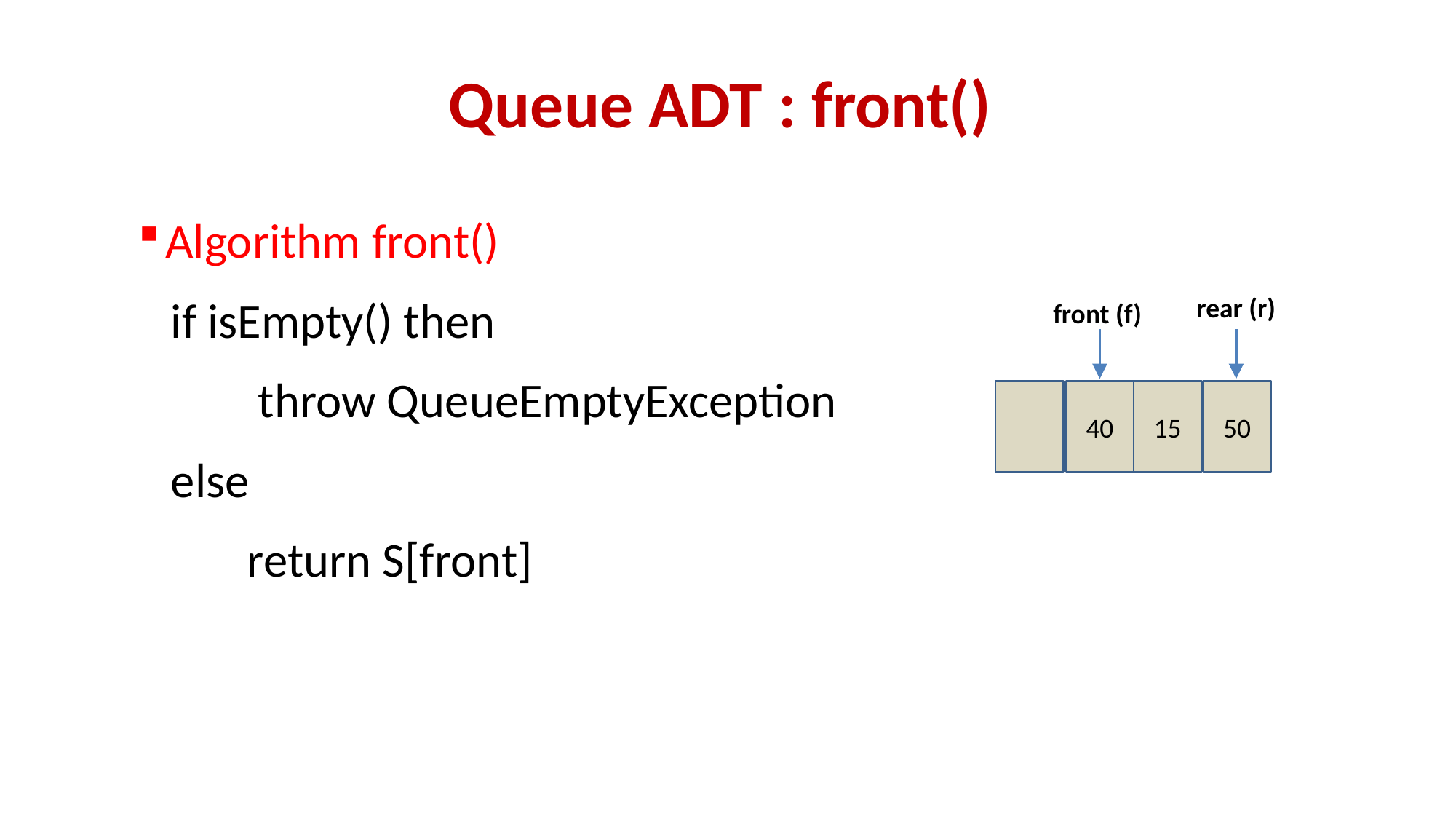

# Queue ADT : front()
Algorithm front()
   if isEmpty() then
           throw QueueEmptyException
   else
	return S[front]

rear (r)
50
15
40

front (f)